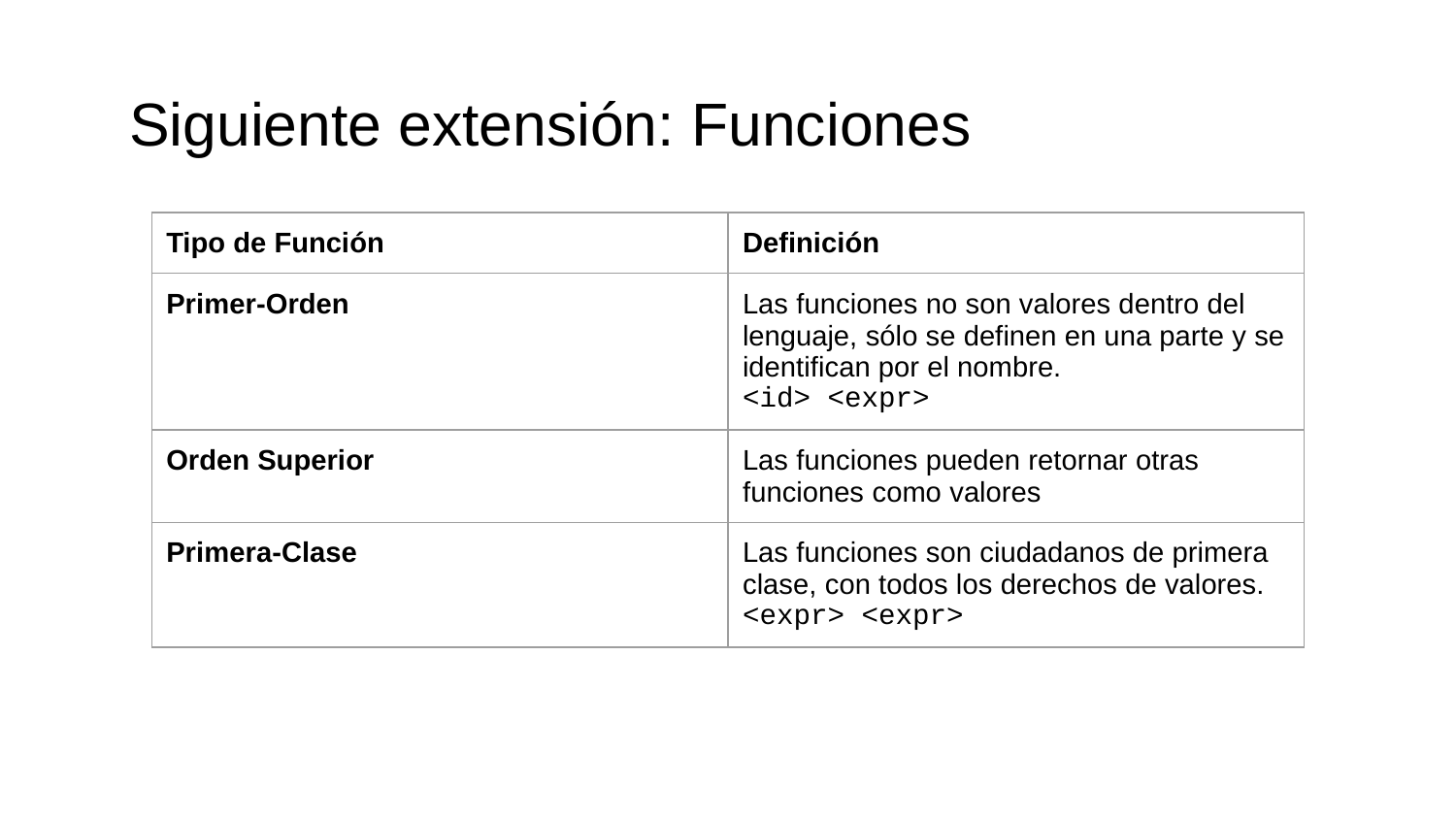

Siguiente extensión: Funciones
| Tipo de Función | Definición |
| --- | --- |
| Primer-Orden | Las funciones no son valores dentro del lenguaje, sólo se definen en una parte y se identifican por el nombre. <id> <expr> |
| Orden Superior | Las funciones pueden retornar otras funciones como valores |
| Primera-Clase | Las funciones son ciudadanos de primera clase, con todos los derechos de valores. <expr> <expr> |